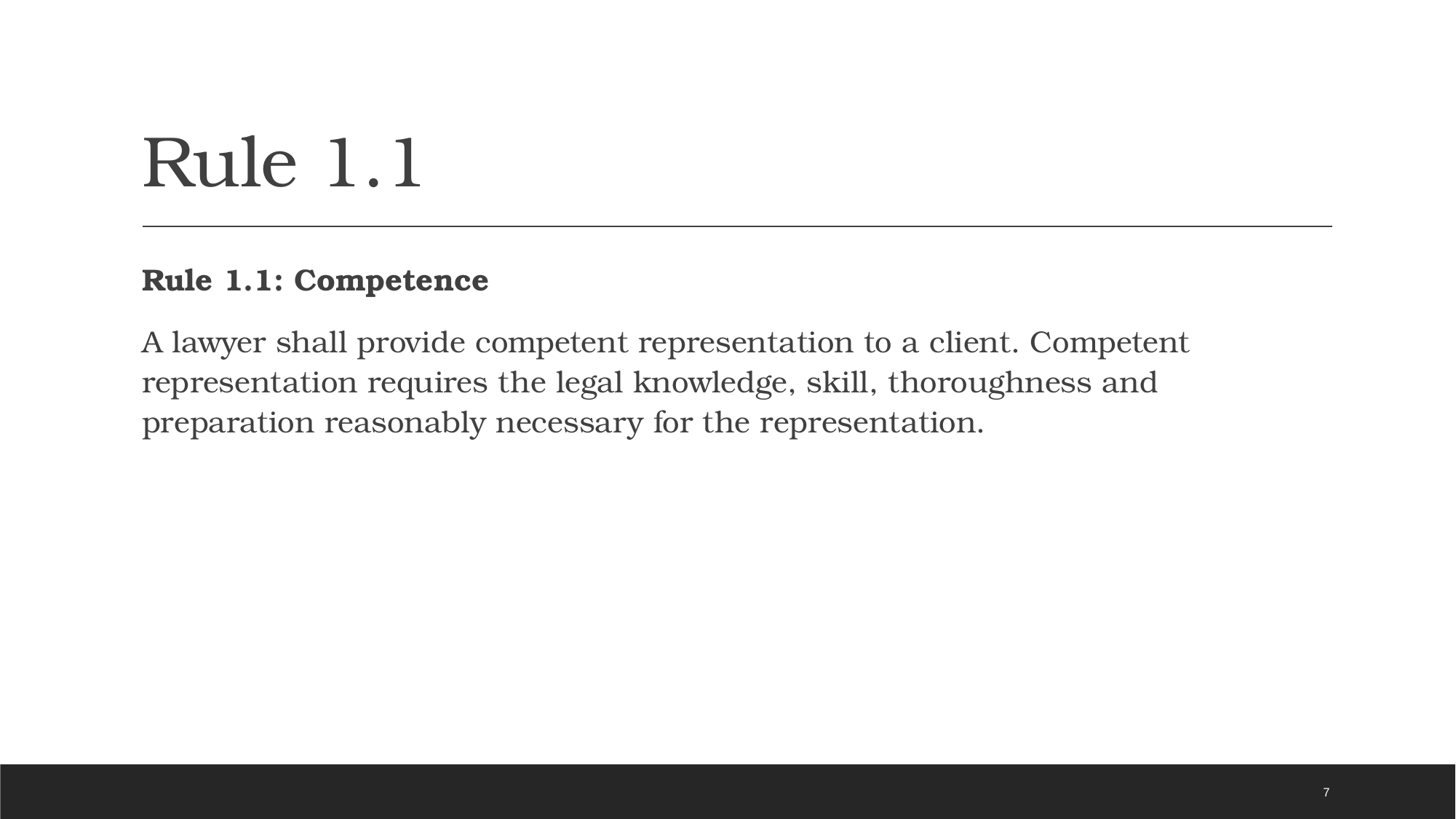

# Rule 1.1
Rule 1.1: Competence
A lawyer shall provide competent representation to a client. Competent representation requires the legal knowledge, skill, thoroughness and preparation reasonably necessary for the representation.

7